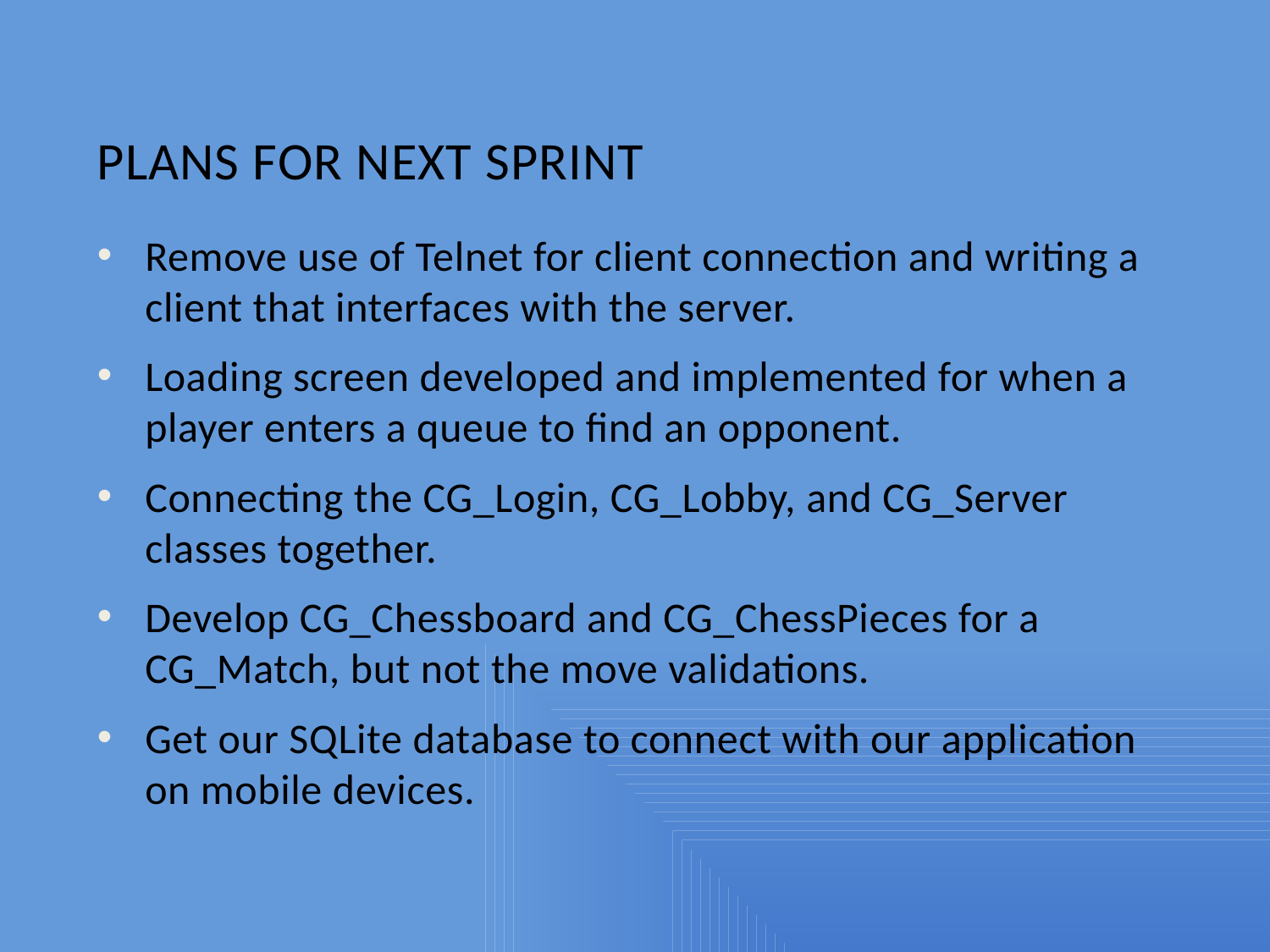

# Plans for next sprint
Remove use of Telnet for client connection and writing a client that interfaces with the server.
Loading screen developed and implemented for when a player enters a queue to find an opponent.
Connecting the CG_Login, CG_Lobby, and CG_Server classes together.
Develop CG_Chessboard and CG_ChessPieces for a CG_Match, but not the move validations.
Get our SQLite database to connect with our application on mobile devices.